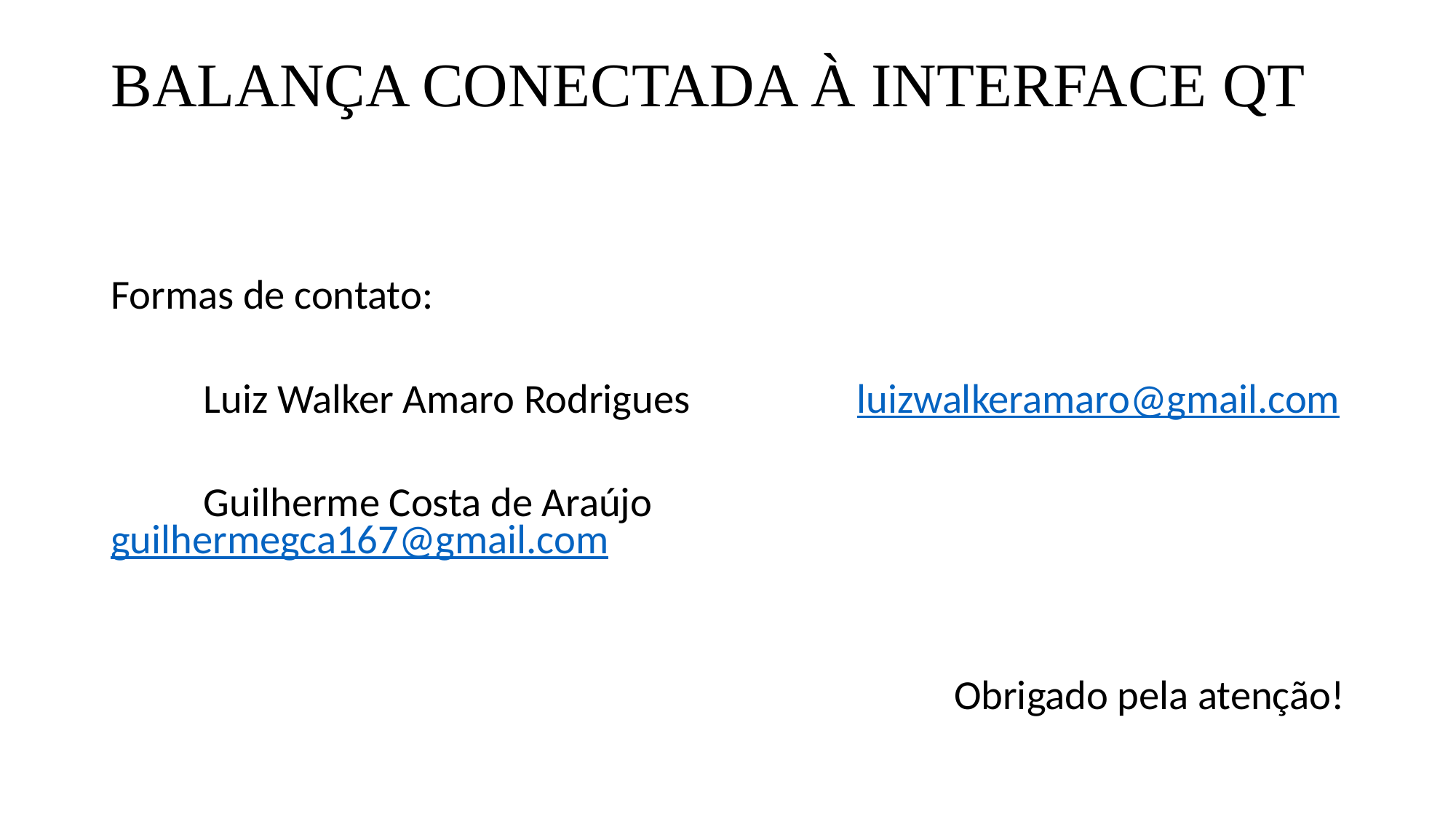

# BALANÇA CONECTADA À INTERFACE QT

Formas de contato:

          Luiz Walker Amaro Rodrigues                  luizwalkeramaro@gmail.com

          Guilherme Costa de Araújo                      guilhermegca167@gmail.com

Obrigado pela atenção!